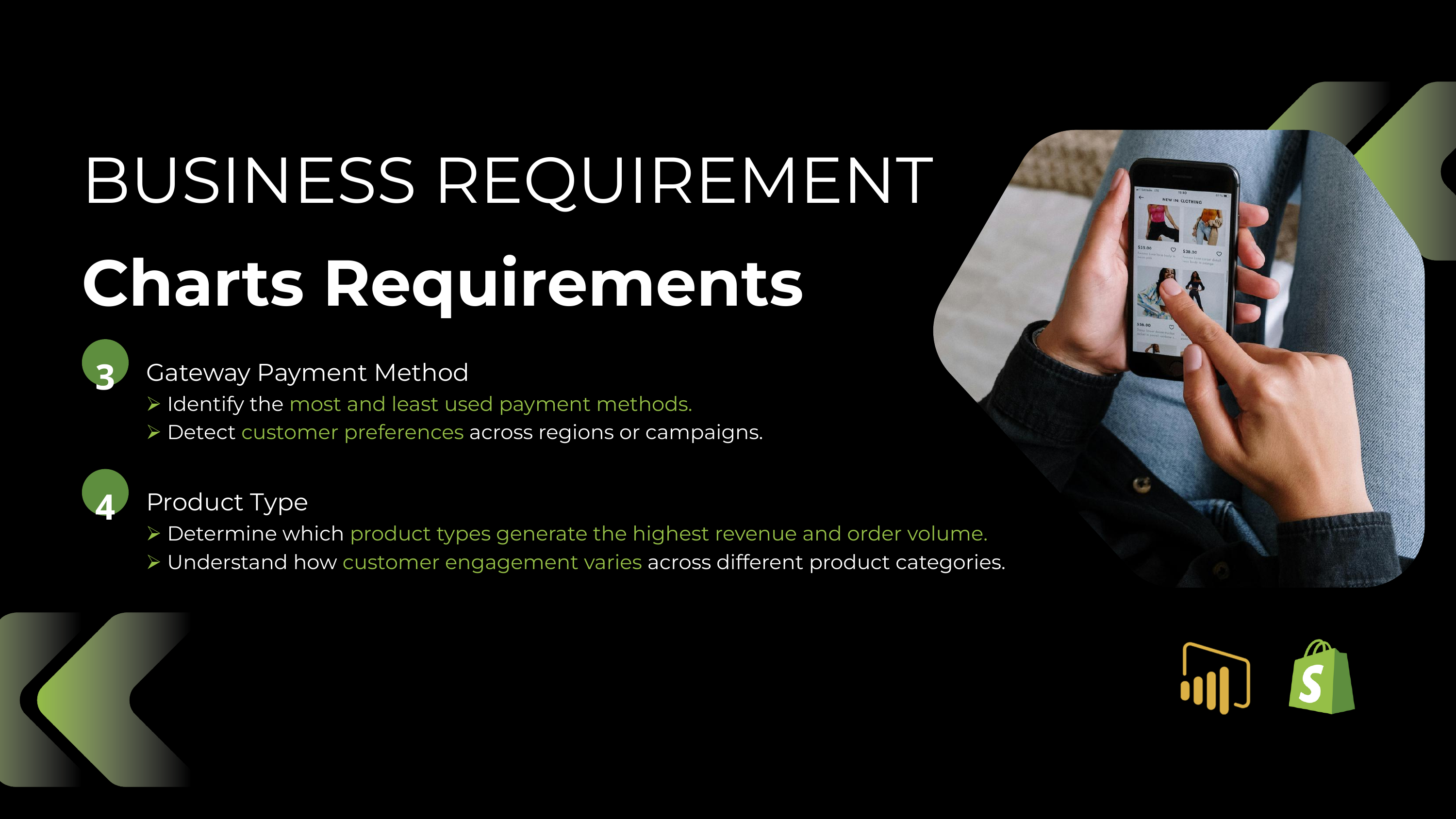

BUSINESS REQUIREMENT

Charts Requirements

3
Gateway Payment Method
⮚ Identify the most and least used payment methods.
⮚ Detect customer preferences across regions or campaigns.

4
Product Type
⮚ Determine which product types generate the highest revenue and order volume.
⮚ Understand how customer engagement varies across different product categories.